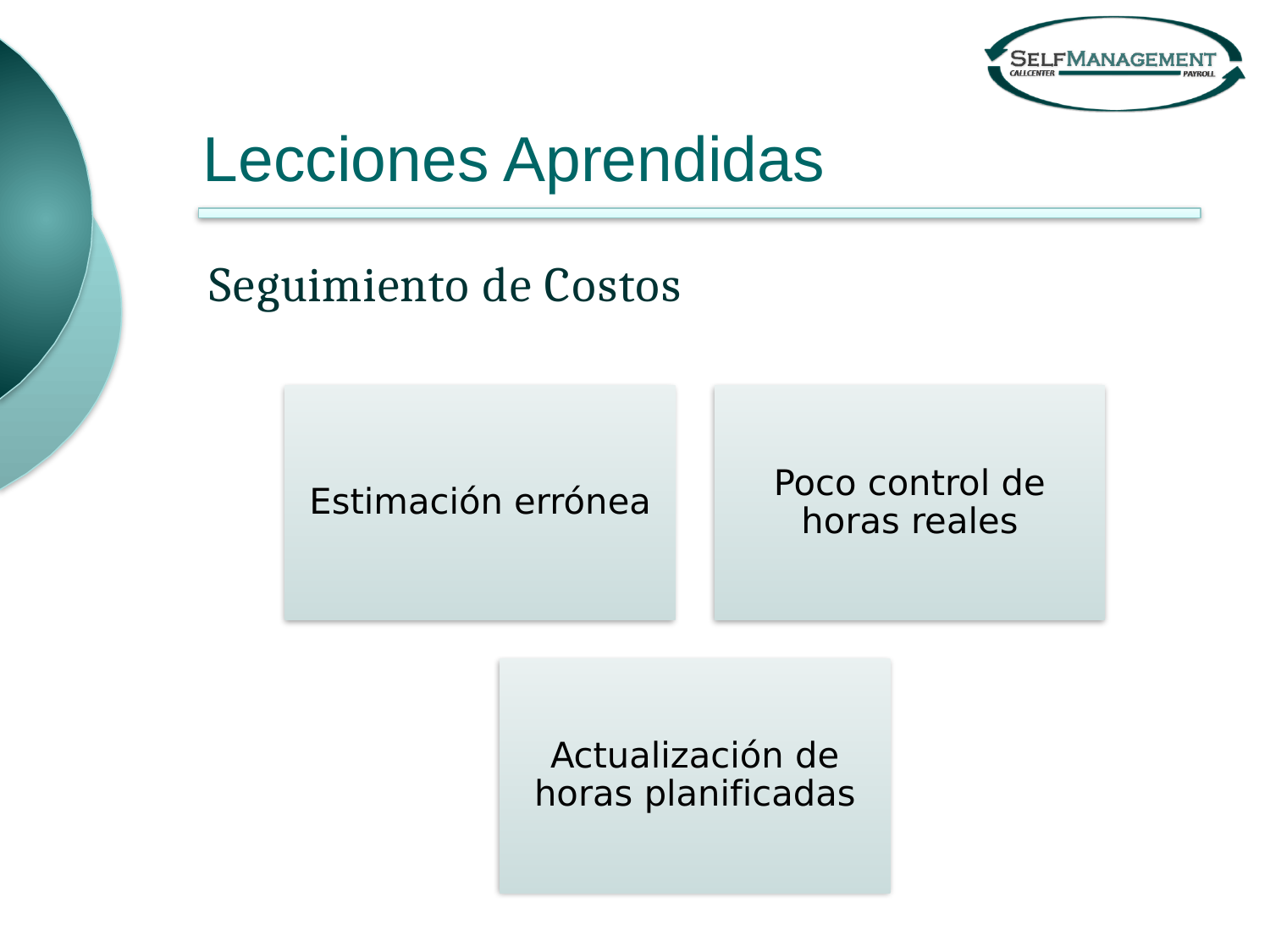

# Lecciones Aprendidas
Seguimiento de Costos
Estimación errónea
Poco control de horas reales
Actualización de horas planificadas